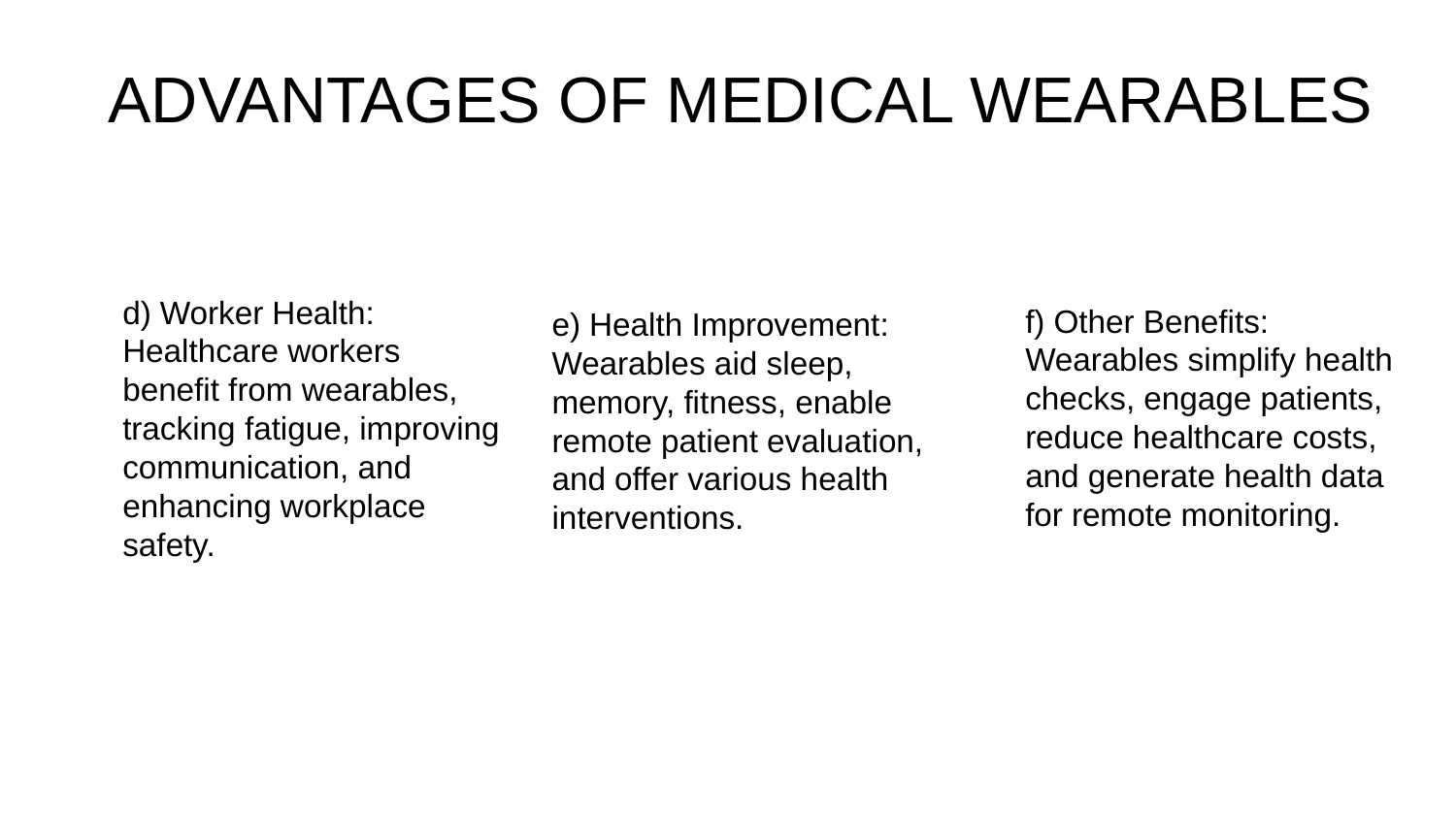

# ADVANTAGES OF MEDICAL WEARABLES
d) Worker Health: Healthcare workers benefit from wearables, tracking fatigue, improving communication, and enhancing workplace safety.
f) Other Benefits: Wearables simplify health checks, engage patients, reduce healthcare costs, and generate health data for remote monitoring.
e) Health Improvement: Wearables aid sleep, memory, fitness, enable remote patient evaluation, and offer various health interventions.